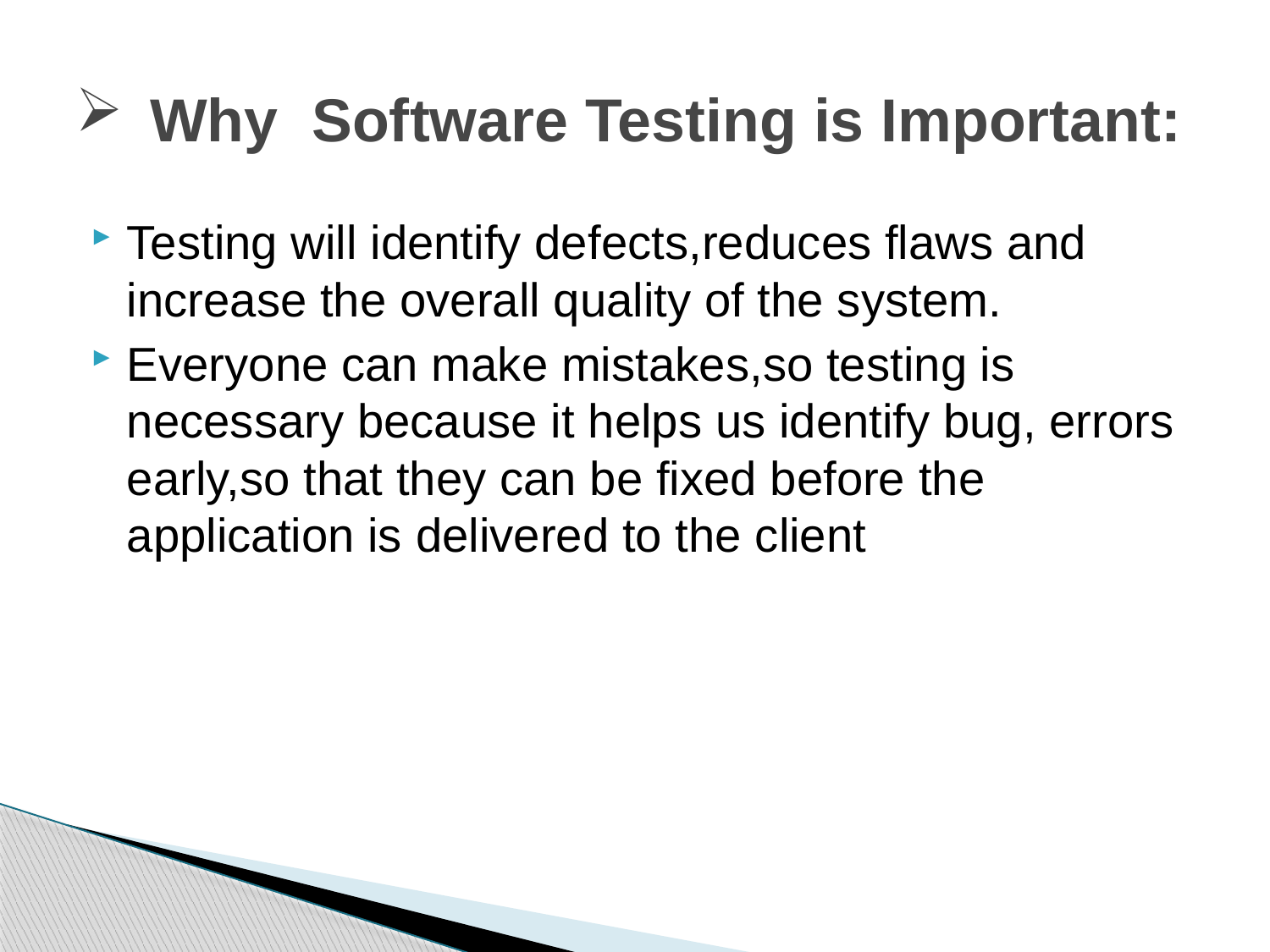

# Why  Software Testing is Important:
Testing will identify defects,reduces flaws and increase the overall quality of the system.
Everyone can make mistakes,so testing is necessary because it helps us identify bug, errors early,so that they can be fixed before the application is delivered to the client